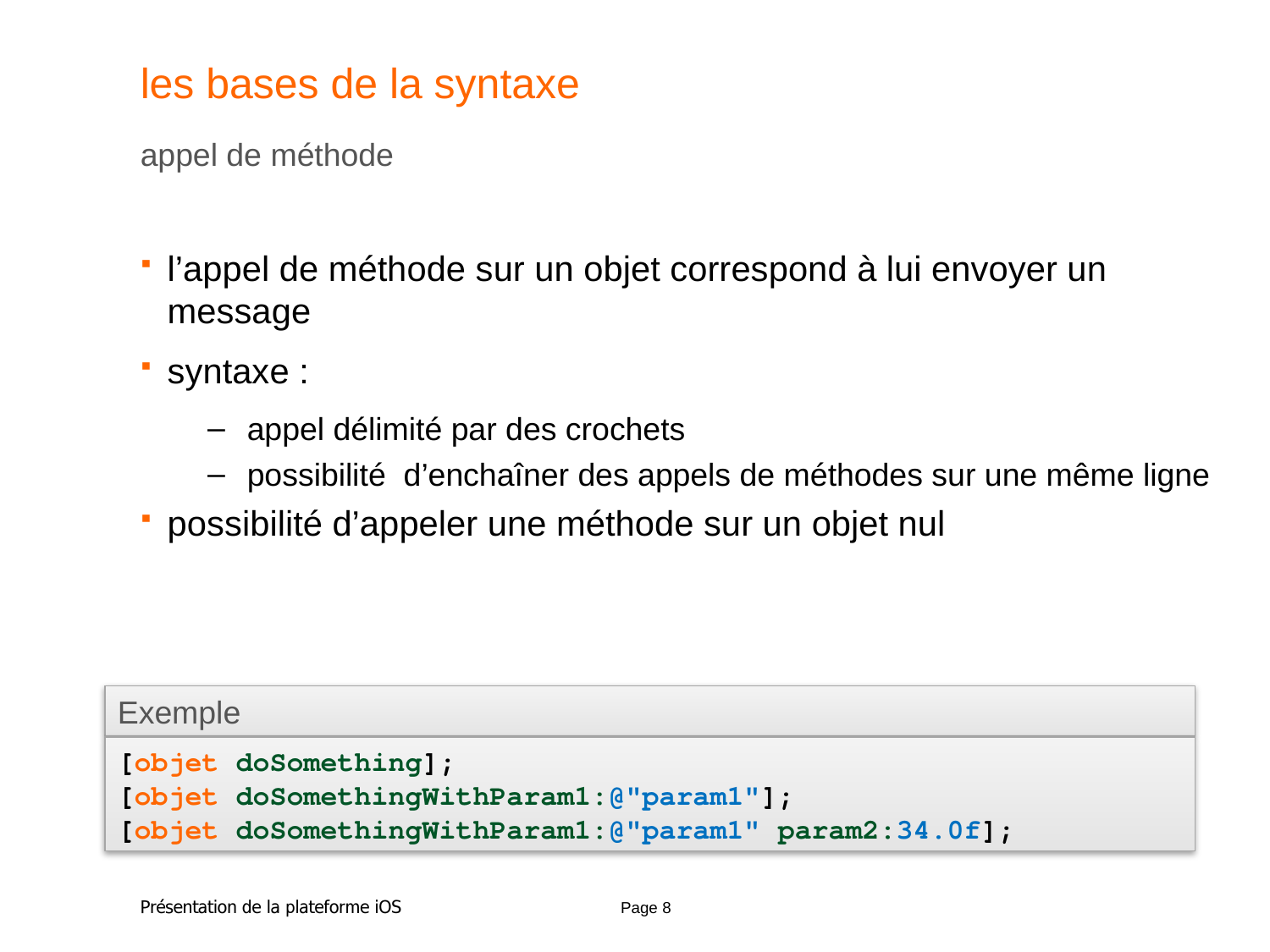

# les bases de la syntaxe
appel de méthode
l’appel de méthode sur un objet correspond à lui envoyer un message
syntaxe :
appel délimité par des crochets
possibilité  d’enchaîner des appels de méthodes sur une même ligne
possibilité d’appeler une méthode sur un objet nul
Exemple
[objet doSomething];
[objet doSomethingWithParam1:@"param1"];
[objet doSomethingWithParam1:@"param1" param2:34.0f];
Présentation de la plateforme iOS